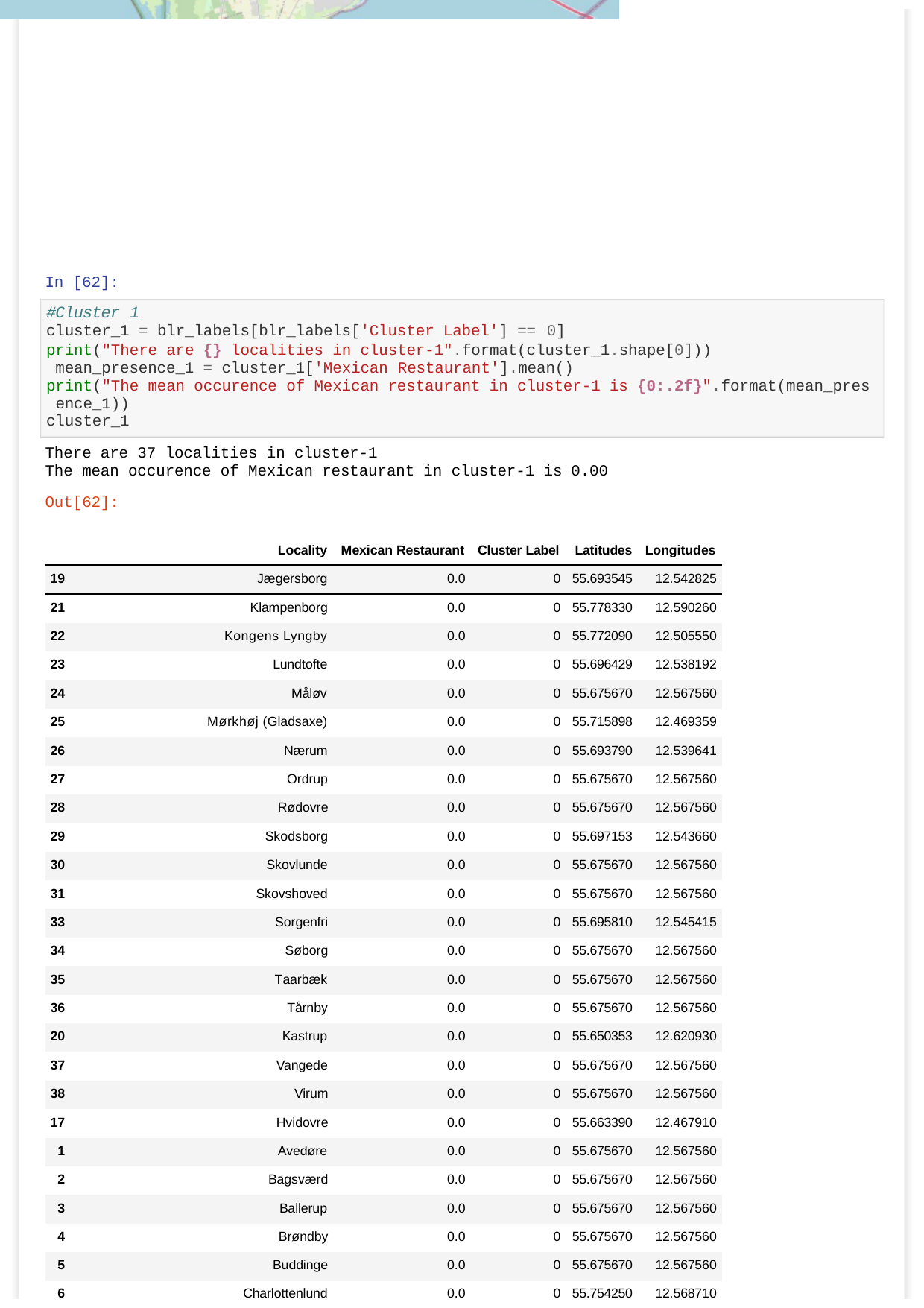

In [62]:
#Cluster 1
cluster_1 = blr_labels[blr_labels['Cluster Label'] == 0]
print("There are {} localities in cluster-1".format(cluster_1.shape[0]))  mean_presence_1 = cluster_1['Mexican Restaurant'].mean()
print("The mean occurence of Mexican restaurant in cluster-1 is {0:.2f}".format(mean_pres  ence_1))
cluster_1
There are 37 localities in cluster-1
The mean occurence of Mexican restaurant in cluster-1 is 0.00
Out[62]:

|  | Locality | Mexican Restaurant | Cluster Label | Latitudes | Longitudes |
| --- | --- | --- | --- | --- | --- |
| 19 | Jægersborg | 0.0 | 0 | 55.693545 | 12.542825 |
| 21 | Klampenborg | 0.0 | 0 | 55.778330 | 12.590260 |
| 22 | Kongens Lyngby | 0.0 | 0 | 55.772090 | 12.505550 |
| 23 | Lundtofte | 0.0 | 0 | 55.696429 | 12.538192 |
| 24 | Måløv | 0.0 | 0 | 55.675670 | 12.567560 |
| 25 | Mørkhøj (Gladsaxe) | 0.0 | 0 | 55.715898 | 12.469359 |
| 26 | Nærum | 0.0 | 0 | 55.693790 | 12.539641 |
| 27 | Ordrup | 0.0 | 0 | 55.675670 | 12.567560 |
| 28 | Rødovre | 0.0 | 0 | 55.675670 | 12.567560 |
| 29 | Skodsborg | 0.0 | 0 | 55.697153 | 12.543660 |
| 30 | Skovlunde | 0.0 | 0 | 55.675670 | 12.567560 |
| 31 | Skovshoved | 0.0 | 0 | 55.675670 | 12.567560 |
| 33 | Sorgenfri | 0.0 | 0 | 55.695810 | 12.545415 |
| 34 | Søborg | 0.0 | 0 | 55.675670 | 12.567560 |
| 35 | Taarbæk | 0.0 | 0 | 55.675670 | 12.567560 |
| 36 | Tårnby | 0.0 | 0 | 55.675670 | 12.567560 |
| 20 | Kastrup | 0.0 | 0 | 55.650353 | 12.620930 |
| 37 | Vangede | 0.0 | 0 | 55.675670 | 12.567560 |
| 38 | Virum | 0.0 | 0 | 55.675670 | 12.567560 |
| 17 | Hvidovre | 0.0 | 0 | 55.663390 | 12.467910 |
| 1 | Avedøre | 0.0 | 0 | 55.675670 | 12.567560 |
| 2 | Bagsværd | 0.0 | 0 | 55.675670 | 12.567560 |
| 3 | Ballerup | 0.0 | 0 | 55.675670 | 12.567560 |
| 4 | Brøndby | 0.0 | 0 | 55.675670 | 12.567560 |
| 5 | Buddinge | 0.0 | 0 | 55.675670 | 12.567560 |
| 6 | Charlottenlund | 0.0 | 0 | 55.754250 | 12.568710 |